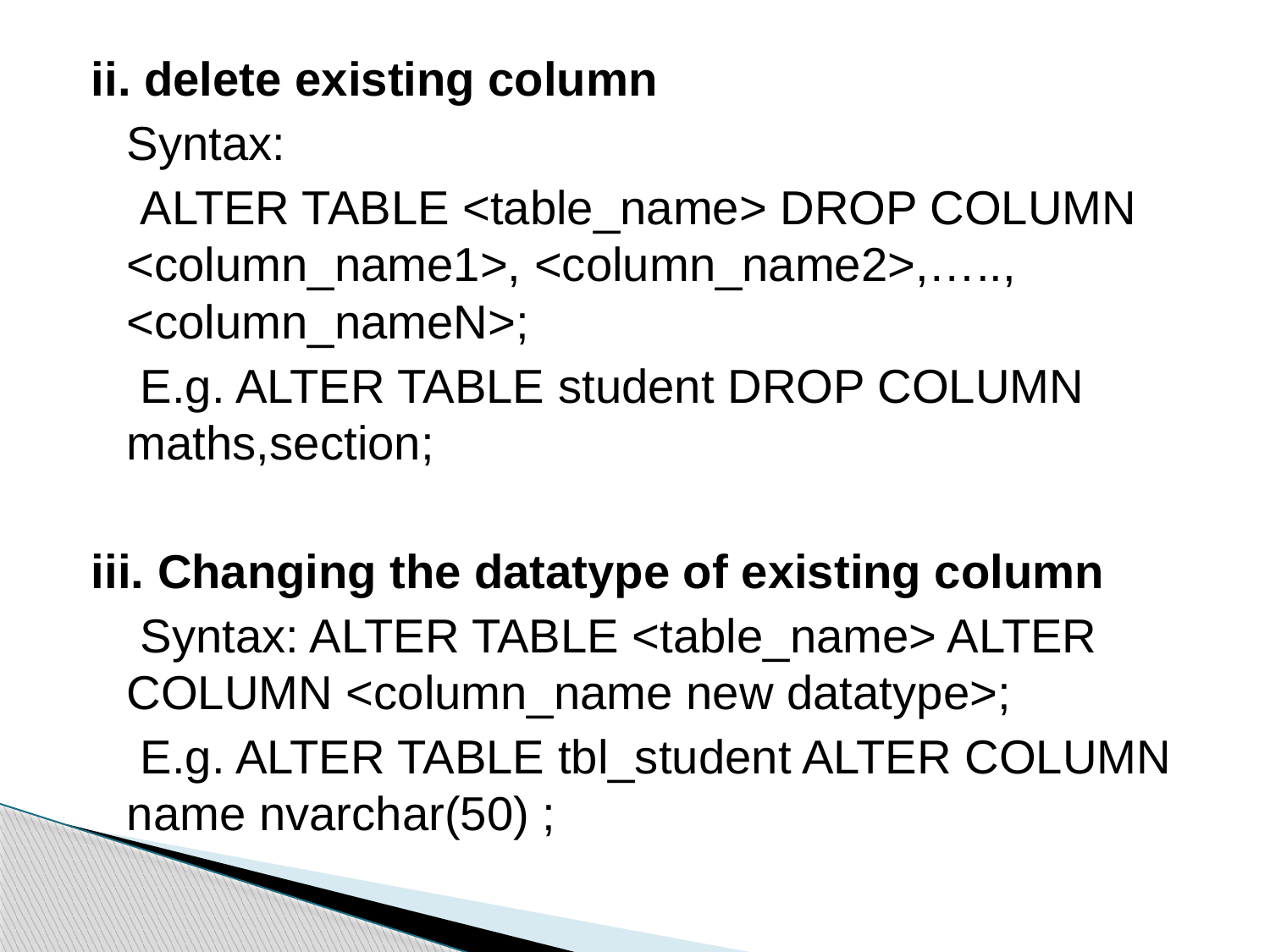

ii. delete existing column
	Syntax:
	 ALTER TABLE <table_name> DROP COLUMN <column_name1>, <column_name2>,….., <column_nameN>;
	 E.g. ALTER TABLE student DROP COLUMN maths,section;

iii. Changing the datatype of existing column
	 Syntax: ALTER TABLE <table_name> ALTER COLUMN <column_name new datatype>;
	 E.g. ALTER TABLE tbl_student ALTER COLUMN name nvarchar(50) ;